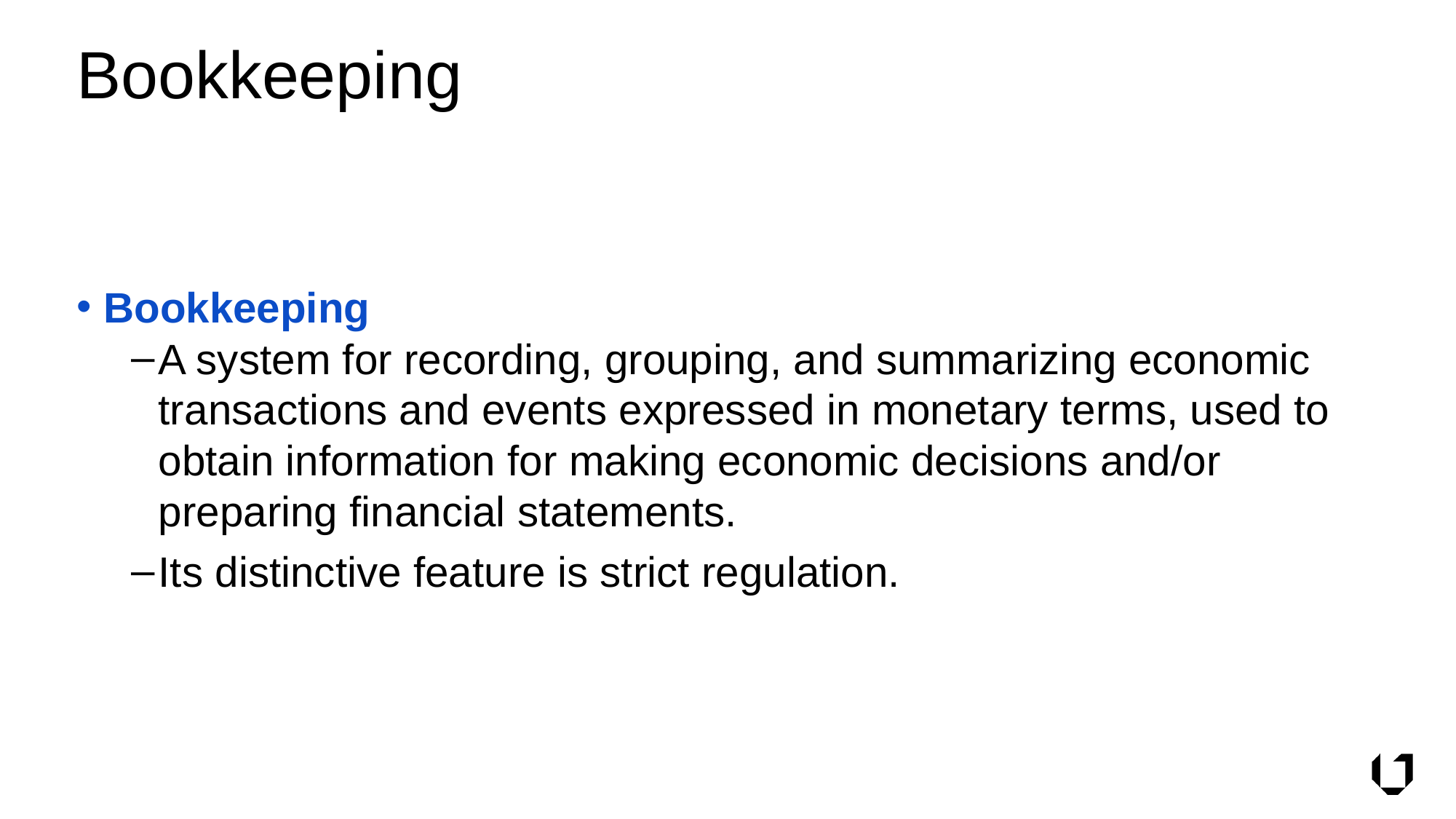

# Bookkeeping
Bookkeeping
A system for recording, grouping, and summarizing economic transactions and events expressed in monetary terms, used to obtain information for making economic decisions and/or preparing financial statements.
Its distinctive feature is strict regulation.